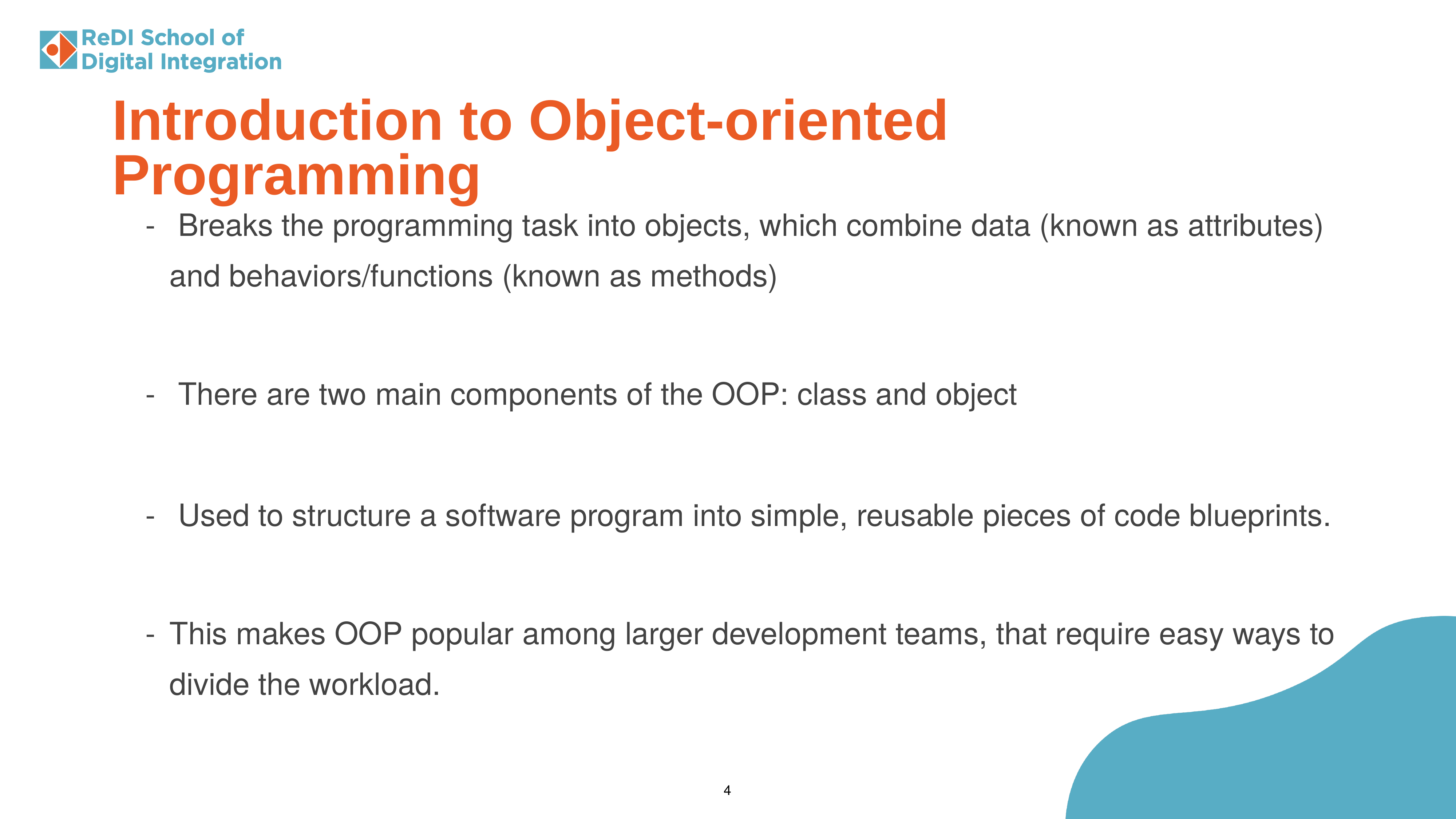

Introduction to Object-oriented Programming
 Breaks the programming task into objects, which combine data (known as attributes) and behaviors/functions (known as methods)

 There are two main components of the OOP: class and object

 Used to structure a software program into simple, reusable pieces of code blueprints.

This makes OOP popular among larger development teams, that require easy ways to divide the workload.

4